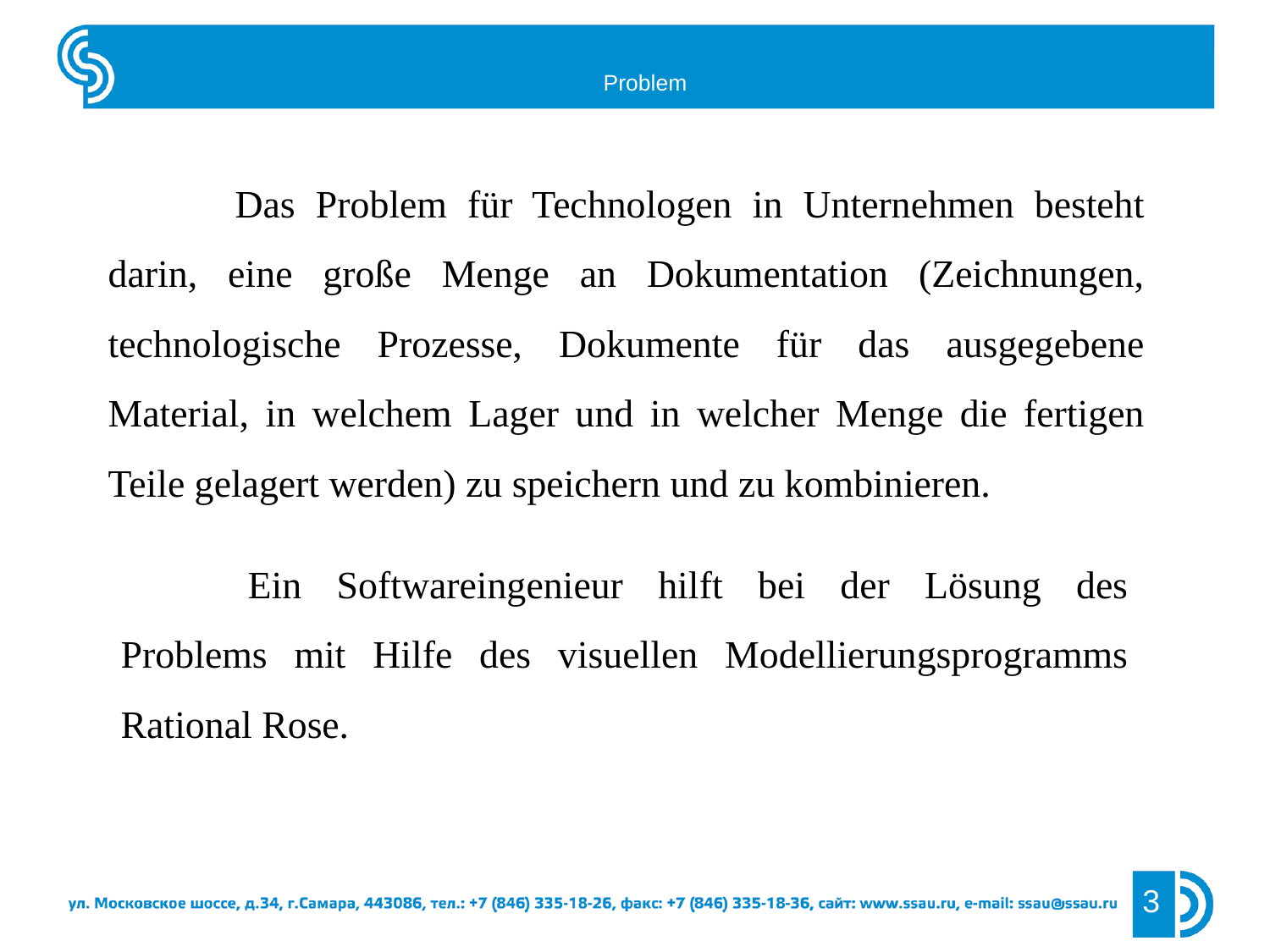

# Problem
	Das Problem für Technologen in Unternehmen besteht darin, eine große Menge an Dokumentation (Zeichnungen, technologische Prozesse, Dokumente für das ausgegebene Material, in welchem ​​​​Lager und in welcher Menge die fertigen Teile gelagert werden) zu speichern und zu kombinieren.

	Ein Softwareingenieur hilft bei der Lösung des Problems mit Hilfe des visuellen Modellierungsprogramms Rational Rose.
3